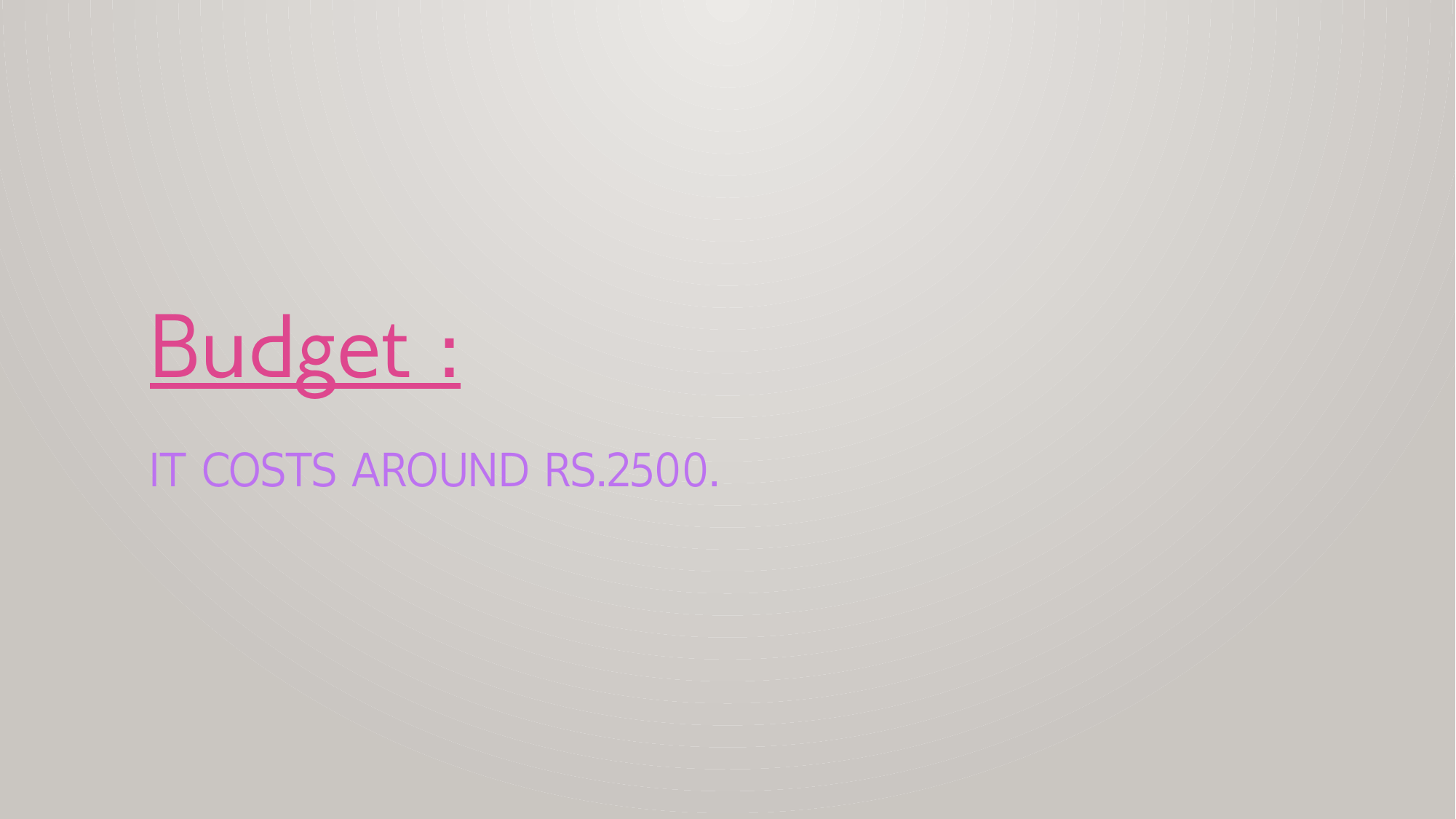

Budget :
# It costs around Rs.2500.